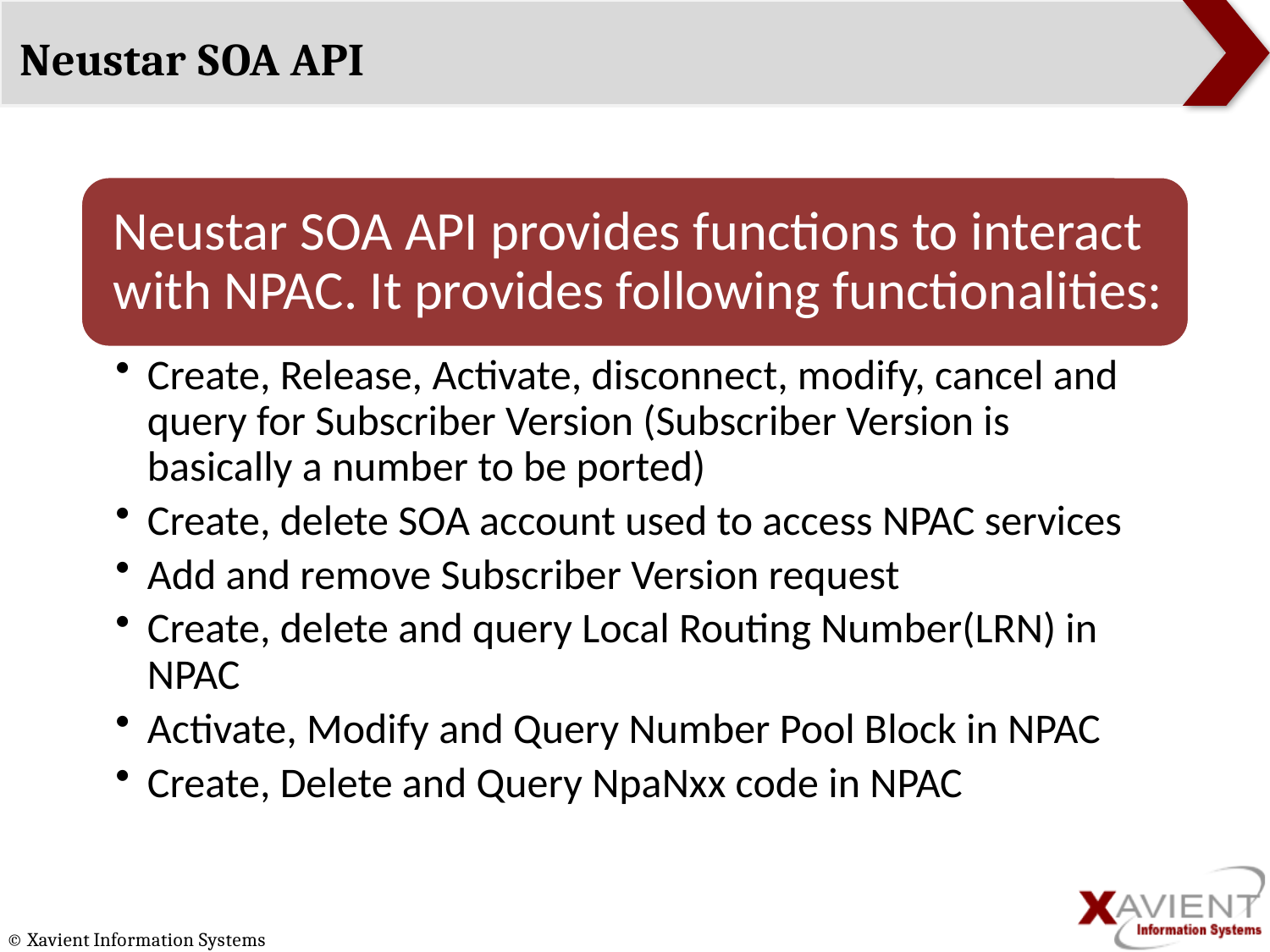

# Neustar SOA API
Neustar SOA API provides functions to interact with NPAC. It provides following functionalities:
Create, Release, Activate, disconnect, modify, cancel and query for Subscriber Version (Subscriber Version is basically a number to be ported)
Create, delete SOA account used to access NPAC services
Add and remove Subscriber Version request
Create, delete and query Local Routing Number(LRN) in NPAC
Activate, Modify and Query Number Pool Block in NPAC
Create, Delete and Query NpaNxx code in NPAC